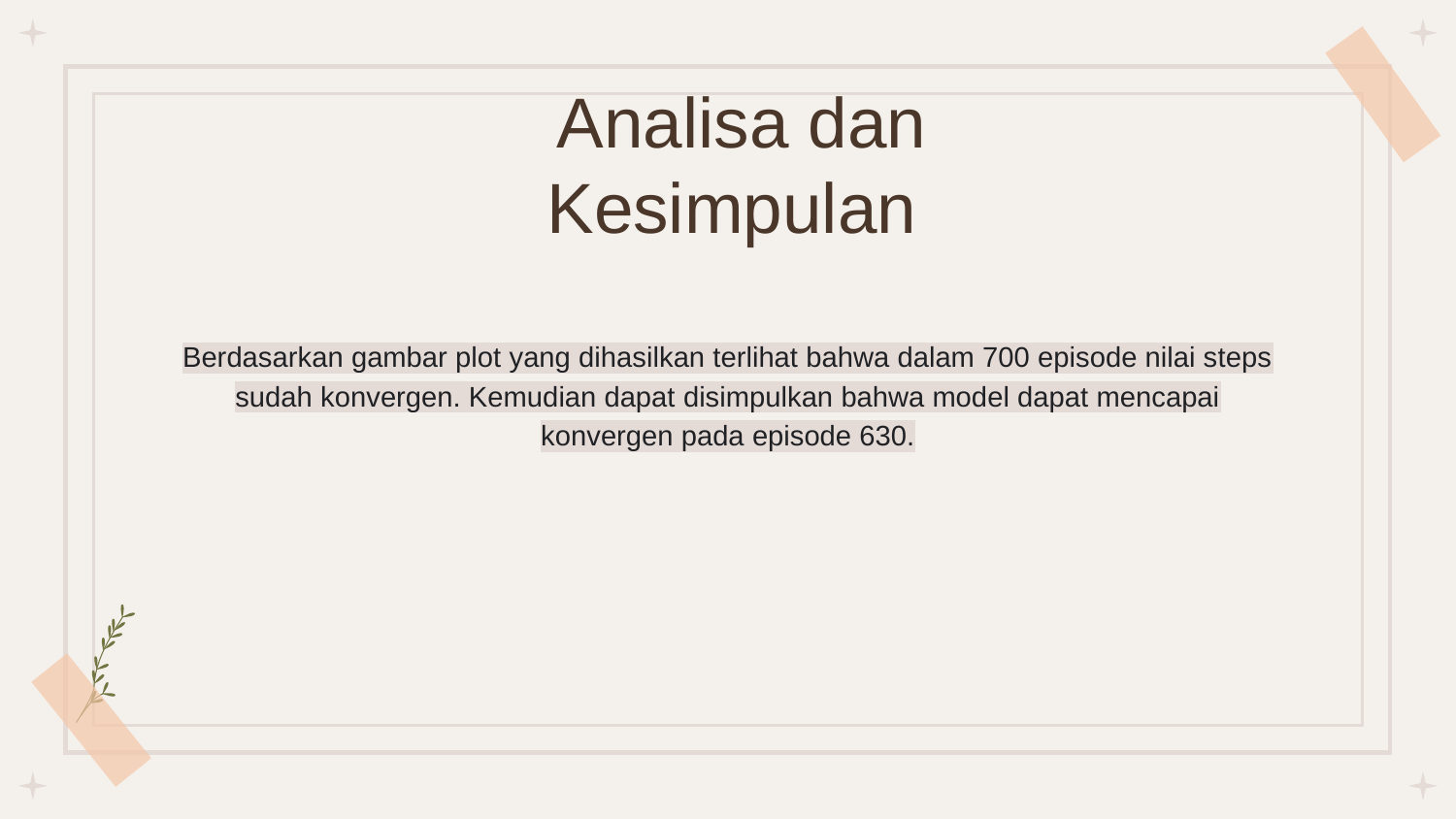

# Analisa dan Kesimpulan
Berdasarkan gambar plot yang dihasilkan terlihat bahwa dalam 700 episode nilai steps sudah konvergen. Kemudian dapat disimpulkan bahwa model dapat mencapai konvergen pada episode 630.